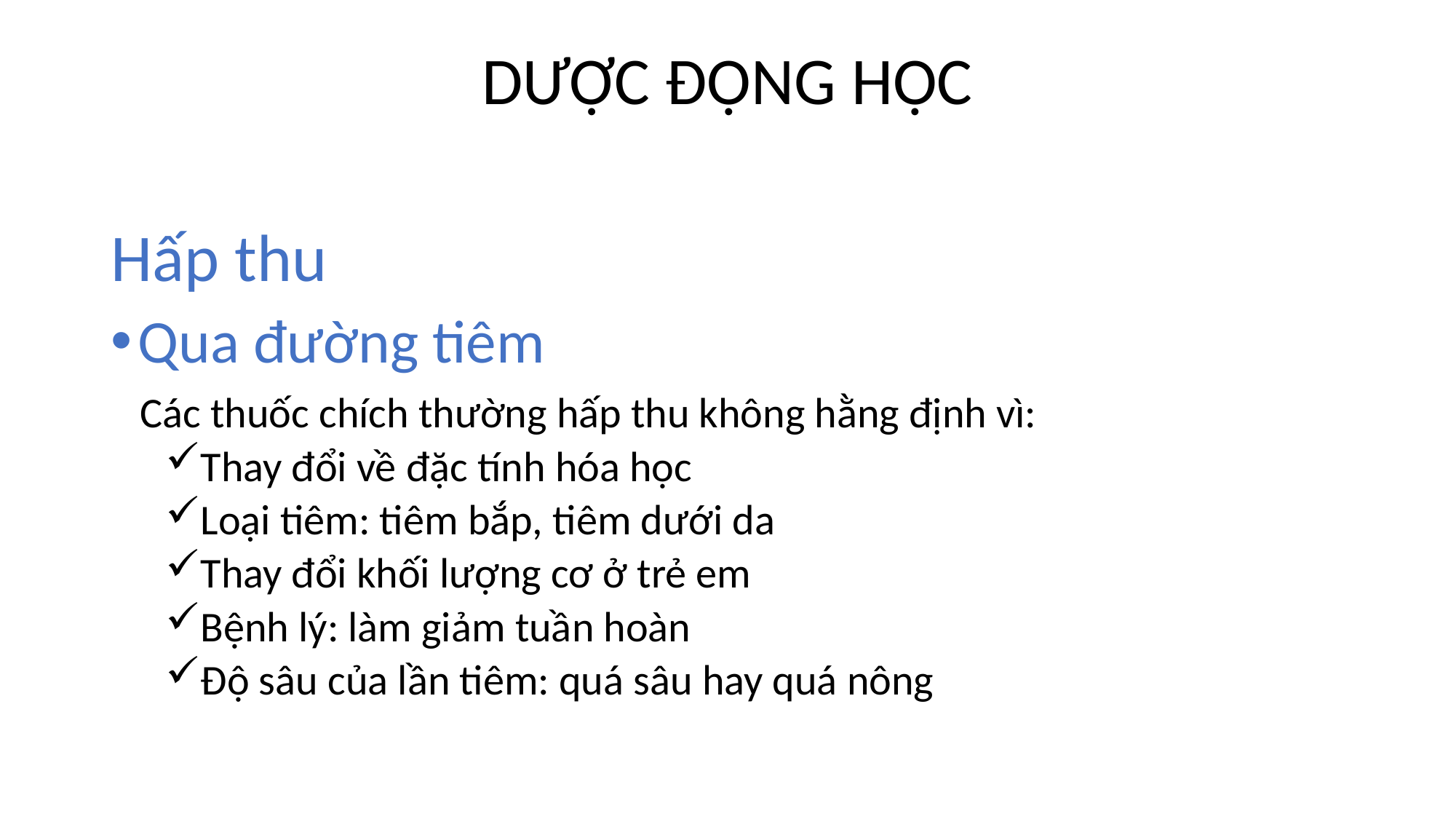

# DƯỢC ĐỘNG HỌC
Hấp thu
Qua đường tiêm
   Các thuốc chích thường hấp thu không hằng định vì:
Thay đổi về đặc tính hóa học
Loại tiêm: tiêm bắp, tiêm dưới da
Thay đổi khối lượng cơ ở trẻ em
Bệnh lý: làm giảm tuần hoàn
Độ sâu của lần tiêm: quá sâu hay quá nông